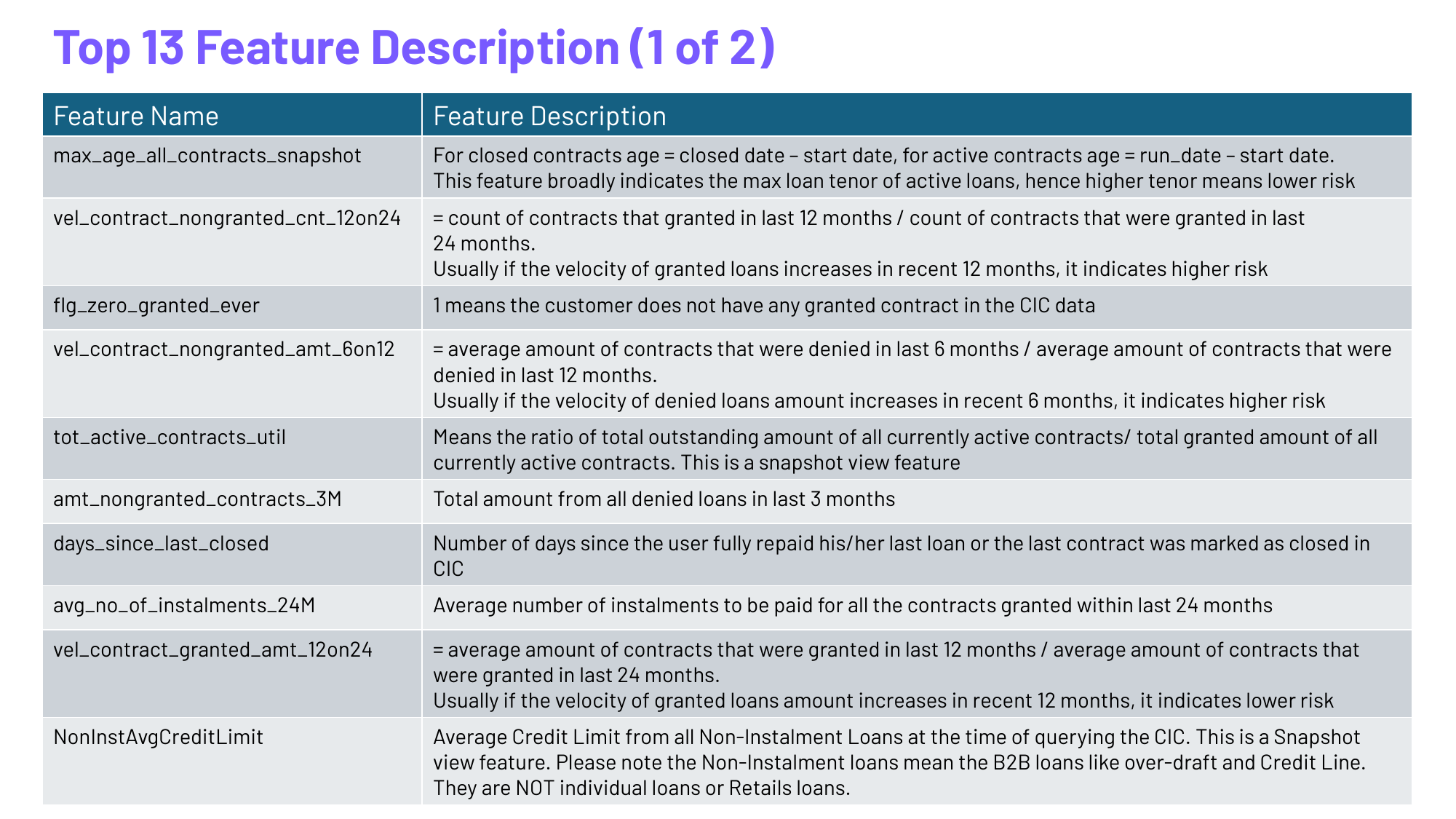

Top 13 Feature Description (1 of 2)
| Feature Name | Feature Description |
| --- | --- |
| max\_age\_all\_contracts\_snapshot | For closed contracts age = closed date – start date, for active contracts age = run\_date – start date.  This feature broadly indicates the max loan tenor of active loans, hence higher tenor means lower risk |
| vel\_contract\_nongranted\_cnt\_12on24 | = count of contracts that granted in last 12 months / count of contracts that were granted in last 24 months. Usually if the velocity of granted loans increases in recent 12 months, it indicates higher risk |
| flg\_zero\_granted\_ever | 1 means the customer does not have any granted contract in the CIC data |
| vel\_contract\_nongranted\_amt\_6on12 | = average amount of contracts that were denied in last 6 months / average amount of contracts that were denied in last 12 months. Usually if the velocity of denied loans amount increases in recent 6 months, it indicates higher risk |
| tot\_active\_contracts\_util | Means the ratio of total outstanding amount of all currently active contracts/ total granted amount of all currently active contracts. This is a snapshot view feature |
| amt\_nongranted\_contracts\_3M | Total amount from all denied loans in last 3 months |
| days\_since\_last\_closed | Number of days since the user fully repaid his/her last loan or the last contract was marked as closed in CIC |
| avg\_no\_of\_instalments\_24M | Average number of instalments to be paid for all the contracts granted within last 24 months |
| vel\_contract\_granted\_amt\_12on24 | = average amount of contracts that were granted in last 12 months / average amount of contracts that were granted in last 24 months. Usually if the velocity of granted loans amount increases in recent 12 months, it indicates lower risk |
| NonInstAvgCreditLimit | Average Credit Limit from all Non-Instalment Loans at the time of querying the CIC. This is a Snapshot view feature. Please note the Non-Instalment loans mean the B2B loans like over-draft and Credit Line. They are NOT individual loans or Retails loans. |